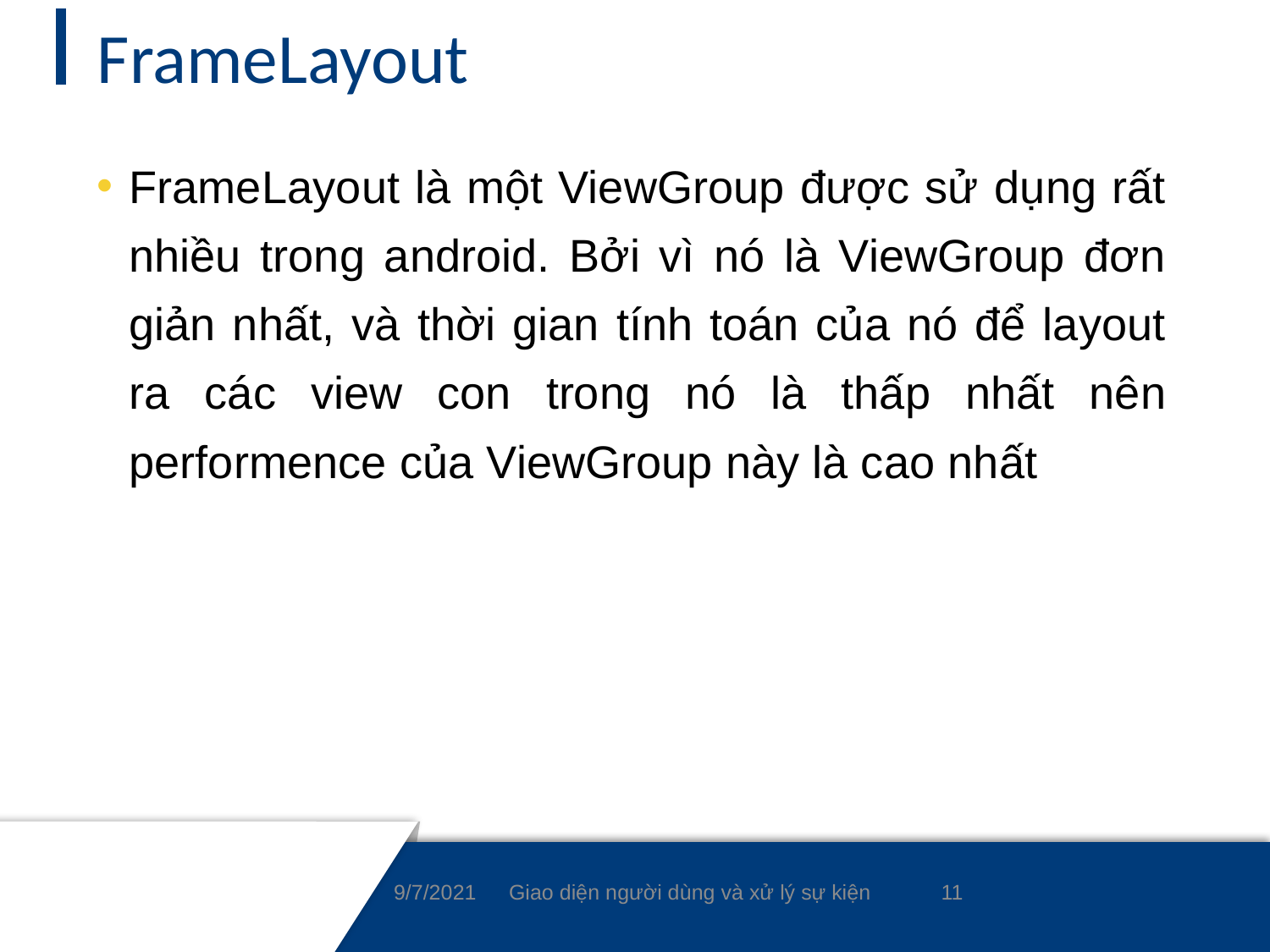

# FrameLayout
FrameLayout là một ViewGroup được sử dụng rất nhiều trong android. Bởi vì nó là ViewGroup đơn giản nhất, và thời gian tính toán của nó để layout ra các view con trong nó là thấp nhất nên performence của ViewGroup này là cao nhất
11
9/7/2021
Giao diện người dùng và xử lý sự kiện